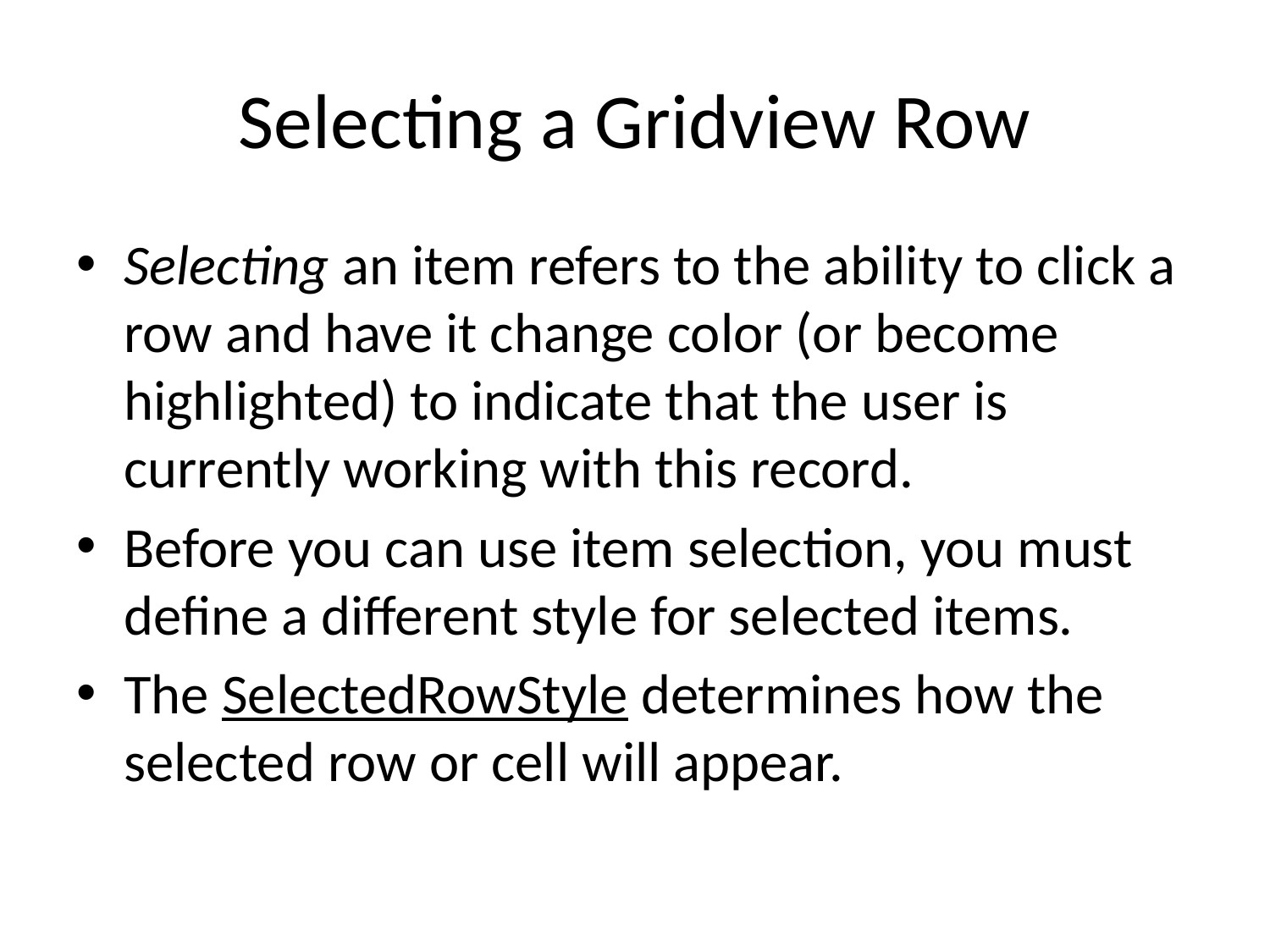

# Selecting a Gridview Row
Selecting an item refers to the ability to click a row and have it change color (or become highlighted) to indicate that the user is currently working with this record.
Before you can use item selection, you must define a different style for selected items.
The SelectedRowStyle determines how the selected row or cell will appear.